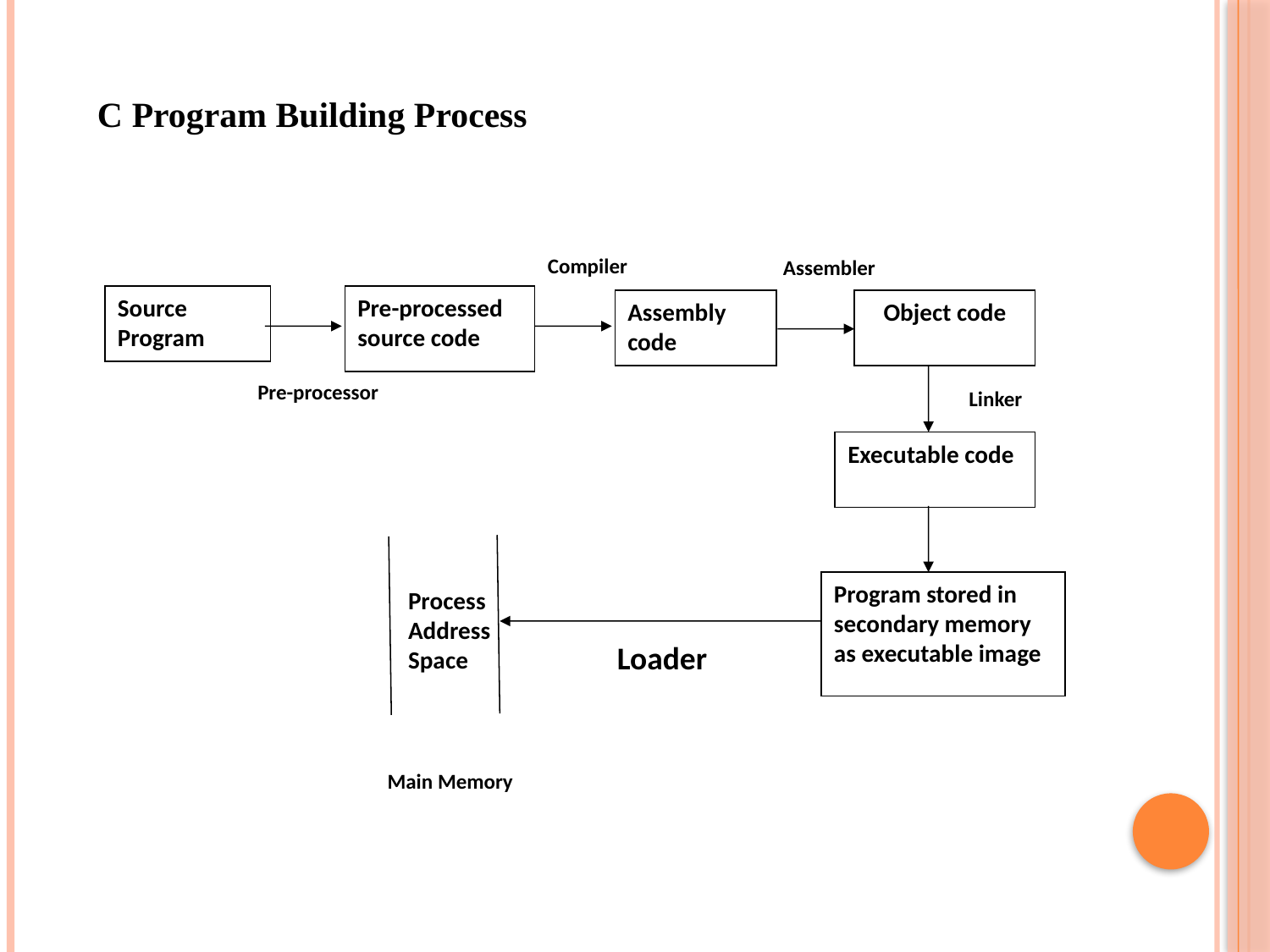

C Program Building Process
Compiler
Assembler
Source Program
Pre-processed source code
Assembly code
   Object code

Pre-processor
Linker
Executable code

Program stored in secondary memory as executable image
Process Address Space

Loader

Main Memory